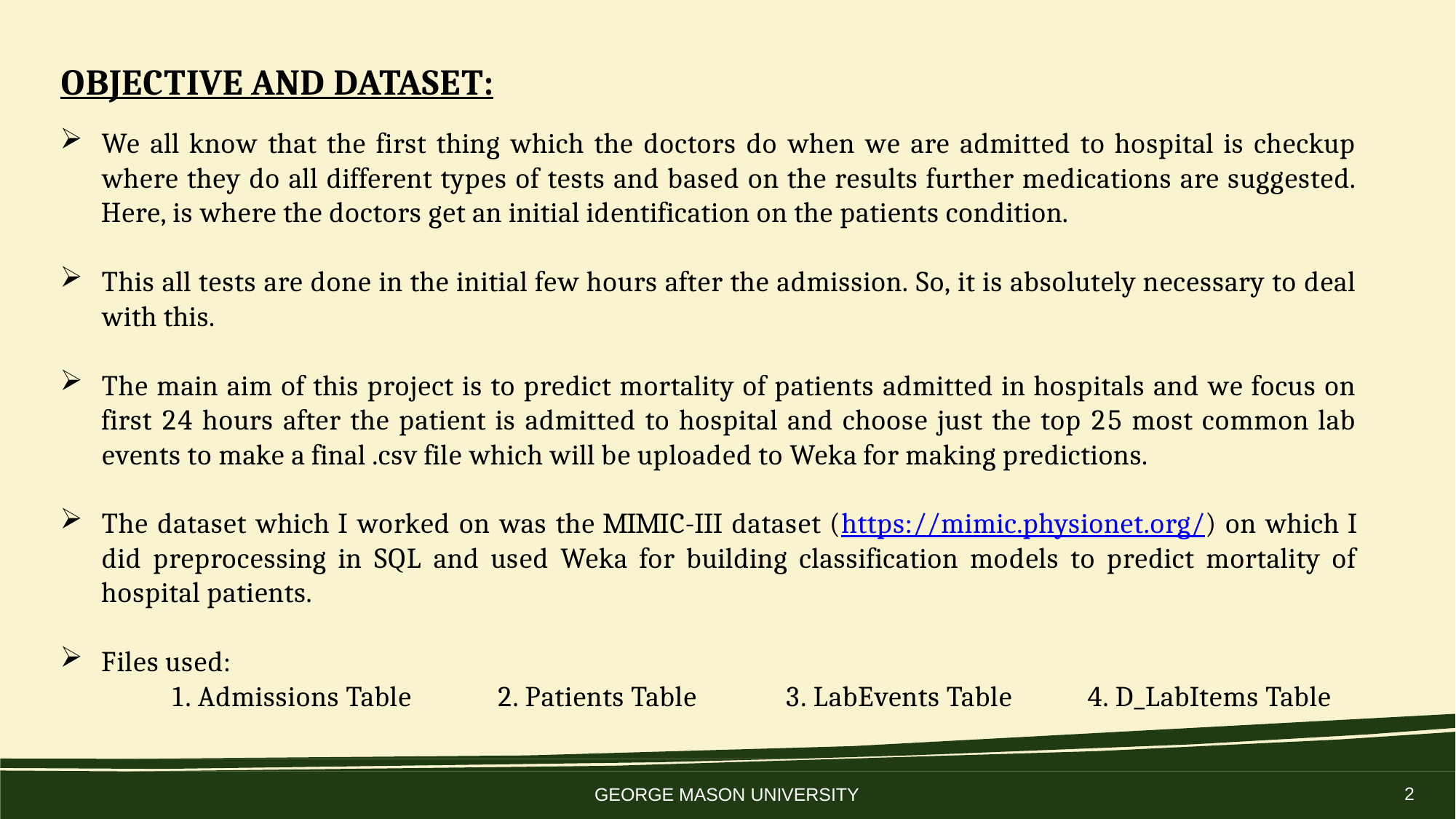

# OBJECTIVE AND DATASET:

We all know that the first thing which the doctors do when we are admitted to hospital is checkup where they do all different types of tests and based on the results further medications are suggested. Here, is where the doctors get an initial identification on the patients condition.

This all tests are done in the initial few hours after the admission. So, it is absolutely necessary to deal with this.

The main aim of this project is to predict mortality of patients admitted in hospitals and we focus on first 24 hours after the patient is admitted to hospital and choose just the top 25 most common lab events to make a final .csv file which will be uploaded to Weka for making predictions.

The dataset which I worked on was the MIMIC-III dataset (https://mimic.physionet.org/) on which I did preprocessing in SQL and used Weka for building classification models to predict mortality of hospital patients.

Files used:
	1. Admissions Table	2. Patients Table	           3. LabEvents Table	       4. D_LabItems Table

2
GEORGE MASON UNIVERSITY